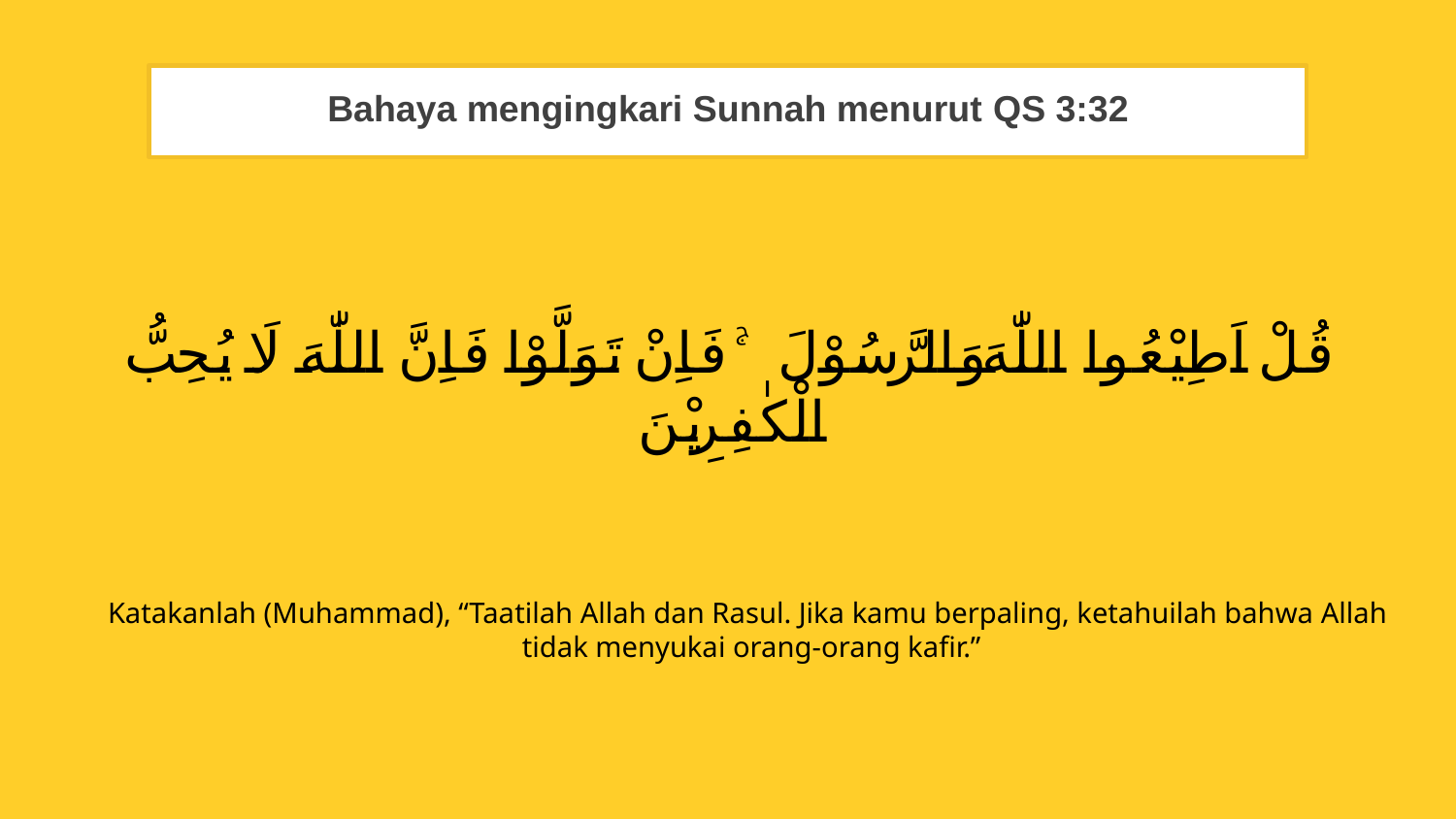

Bahaya mengingkari Sunnah menurut QS 3:32

قُلْ اَطِيْعُوا اللّٰهَ وَالرَّسُوْلَ ۚ فَاِنْ تَوَلَّوْا فَاِنَّ اللّٰهَ لَا يُحِبُّ الْكٰفِرِيْنَ
Katakanlah (Muhammad), “Taatilah Allah dan Rasul. Jika kamu berpaling, ketahuilah bahwa Allah
 tidak menyukai orang-orang kafir.”